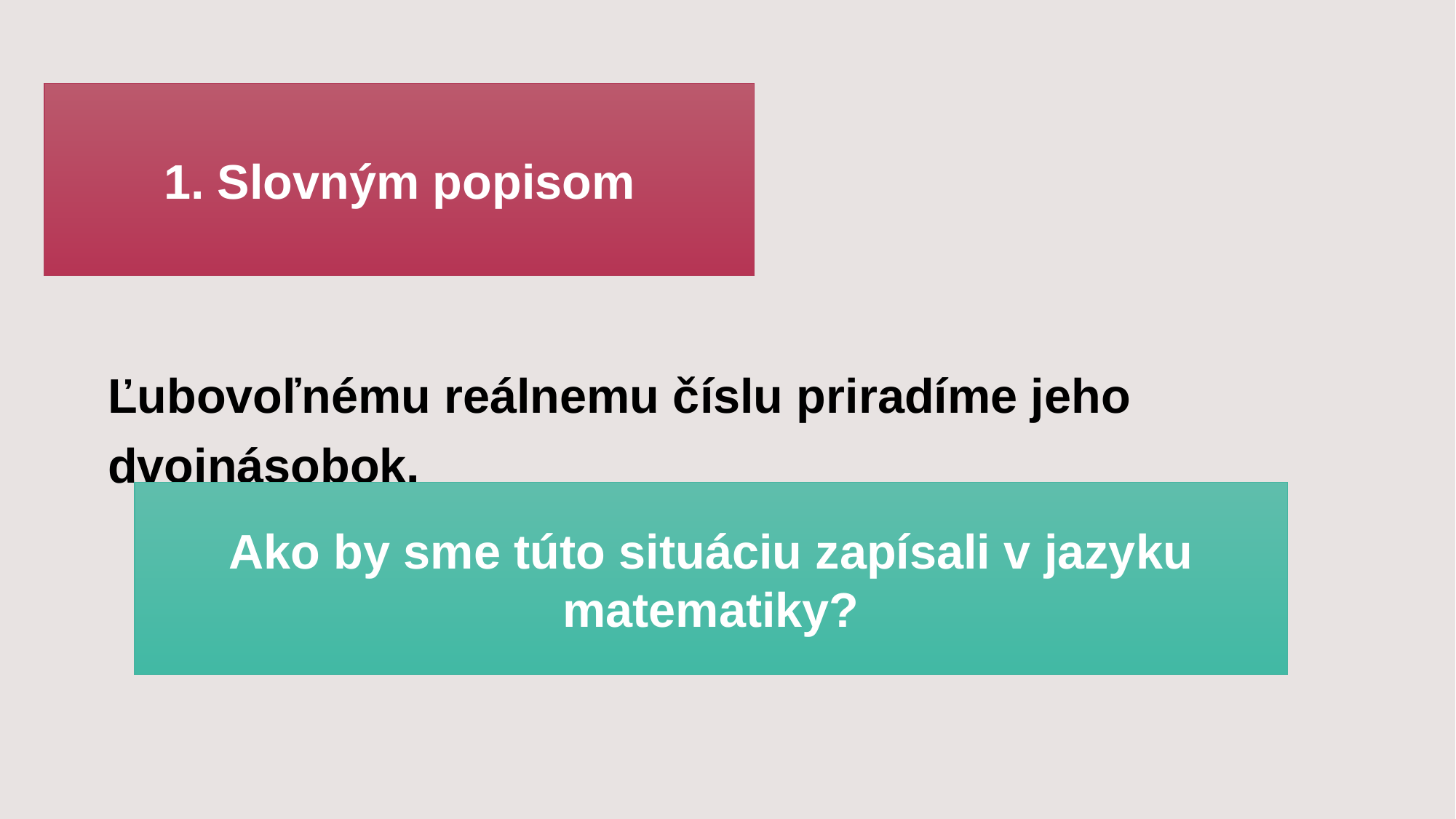

1. Slovným popisom
#
Ľubovoľnému reálnemu číslu priradíme jeho dvojnásobok.

Ako by sme túto situáciu zapísali v jazyku matematiky?